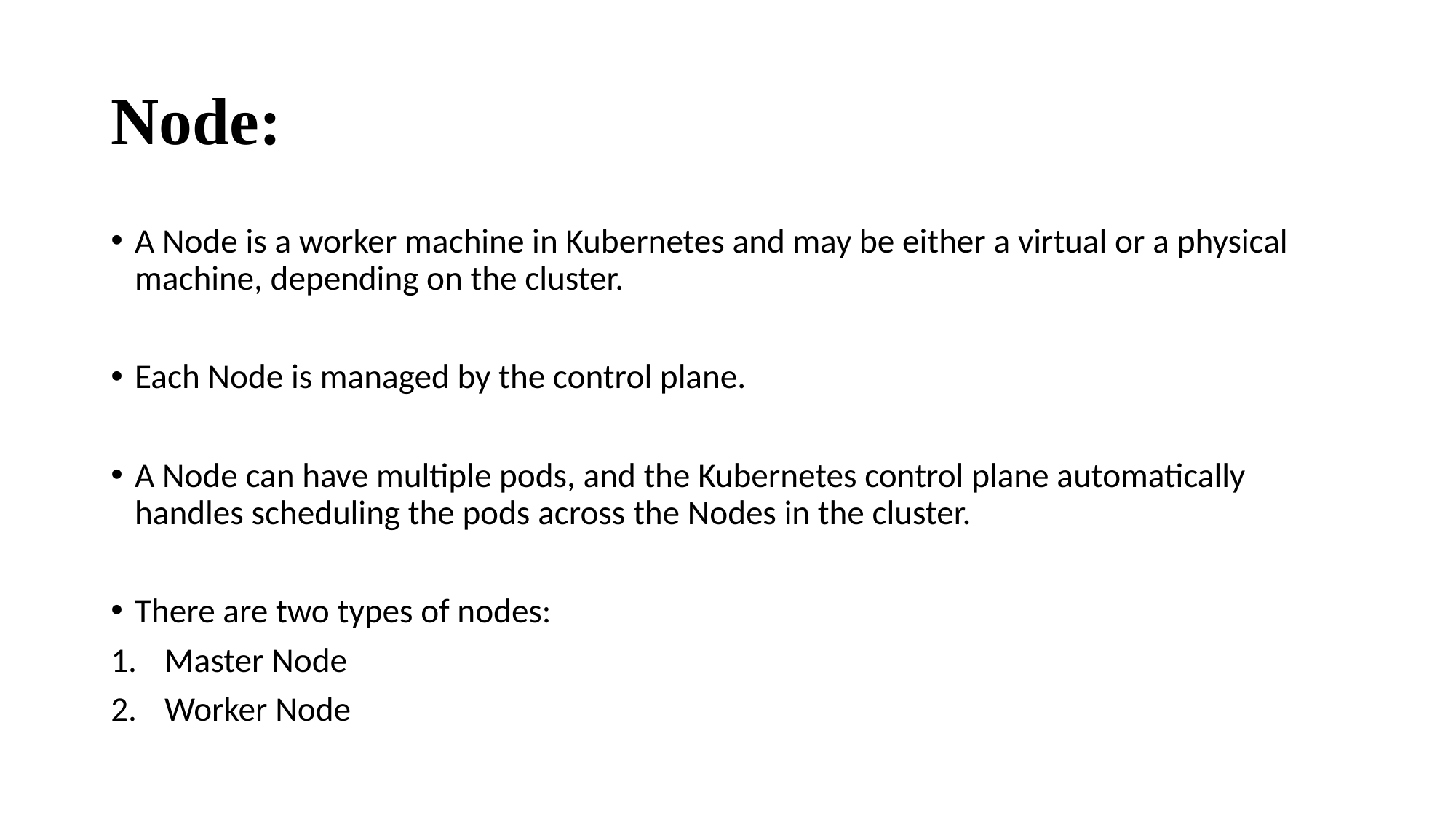

# Node:
A Node is a worker machine in Kubernetes and may be either a virtual or a physical machine, depending on the cluster.

Each Node is managed by the control plane.

A Node can have multiple pods, and the Kubernetes control plane automatically handles scheduling the pods across the Nodes in the cluster.

There are two types of nodes:
Master Node
Worker Node